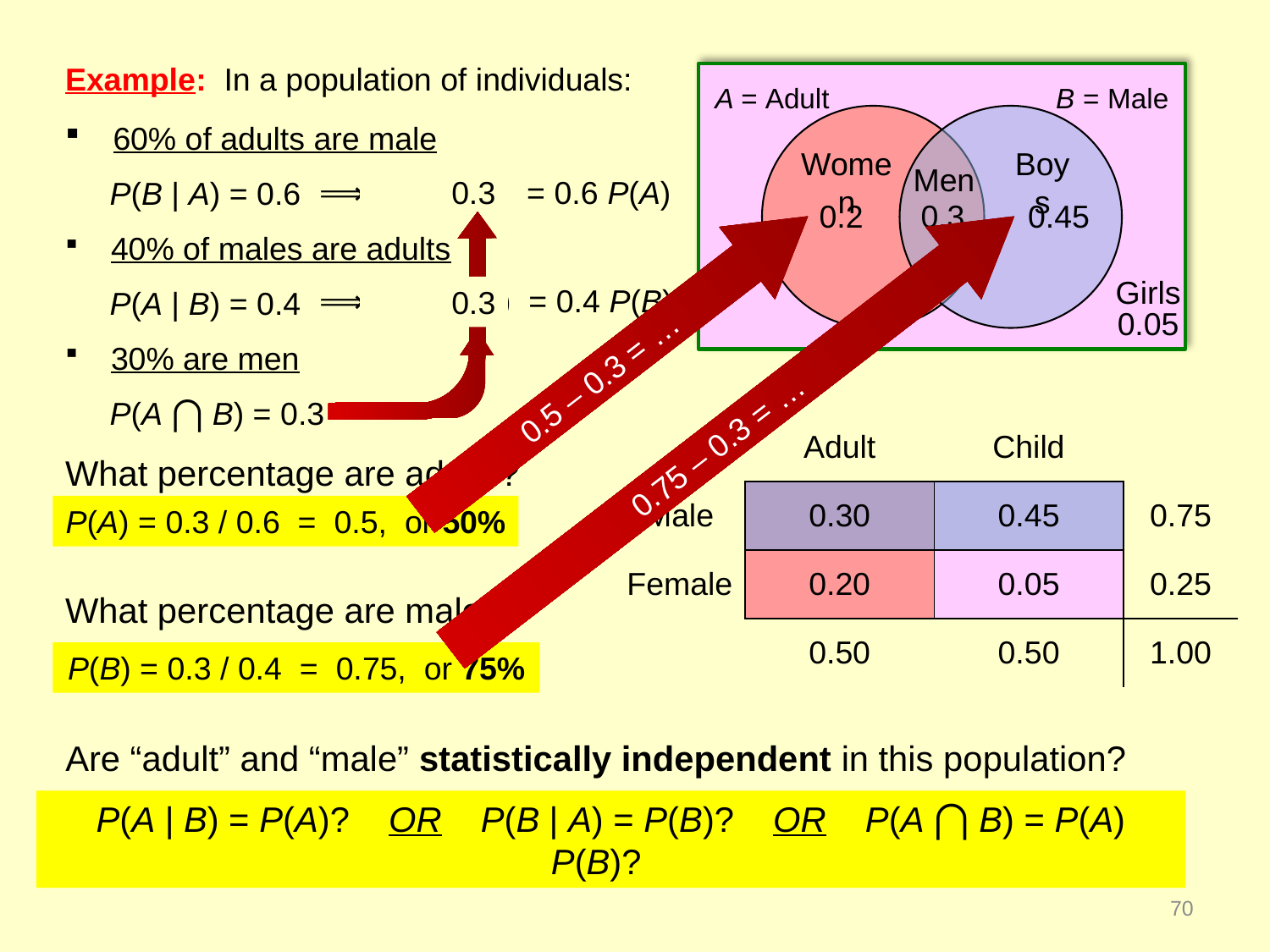

Example:  In a population of individuals:

  60% of adults are male

     P(B | A) = 0.6

  40% of males are adults

     P(A | B) = 0.4

  30% are men

     P(A ⋂ B) = 0.3

A = Adult                             B = Male

Women
Boys
Men
⟹  P(B ⋂ A)  = 0.6 P(A)
0.3
0.2
0.3
0.45

Girls
⟹  P(A ⋂ B)  = 0.4 P(B)
0.3

0.05
0.5 – 0.3 = …
0.75 – 0.3 = …
|  | Adult | Child |  |
| --- | --- | --- | --- |
| Male | 0.30 | 0.45 | 0.75 |
| Female | 0.20 | 0.05 | 0.25 |
|  | 0.50 | 0.50 | 1.00 |
What percentage are adults?
P(A) = 0.3 / 0.6
P(A) = 0.3 / 0.6  =  0.5,  or 50%
What percentage are males?
P(B) = 0.3 / 0.4
P(B) = 0.3 / 0.4  =  0.75,  or 75%
Are “adult” and “male” statistically independent in this population?
P(A | B) = P(A)?    OR    P(B | A) = P(B)?    OR    P(A ⋂ B) = P(A) P(B)?
70